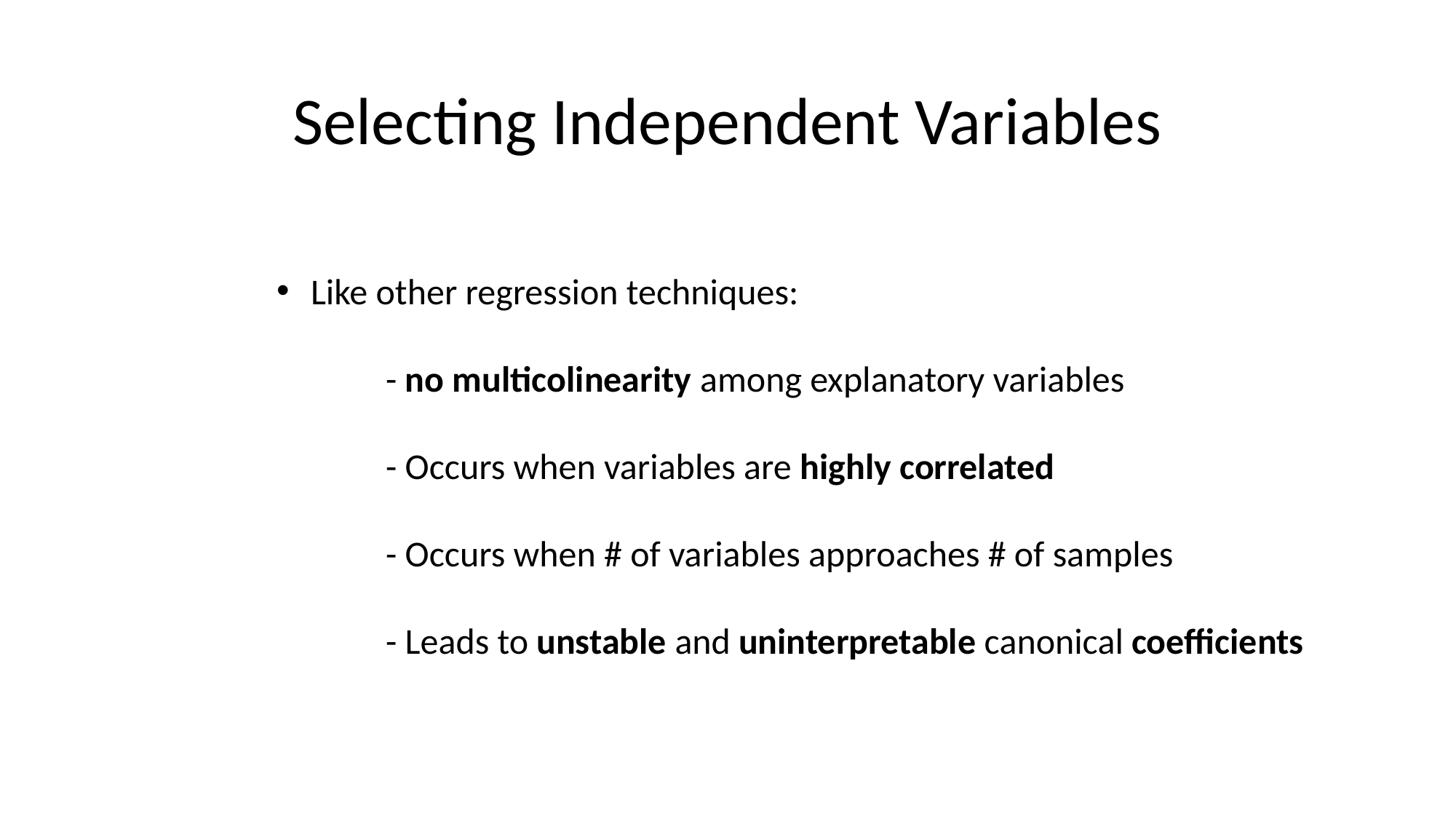

# Selecting Independent Variables
Like other regression techniques:

	- no multicolinearity among explanatory variables

	- Occurs when variables are highly correlated

	- Occurs when # of variables approaches # of samples

	- Leads to unstable and uninterpretable canonical coefficients